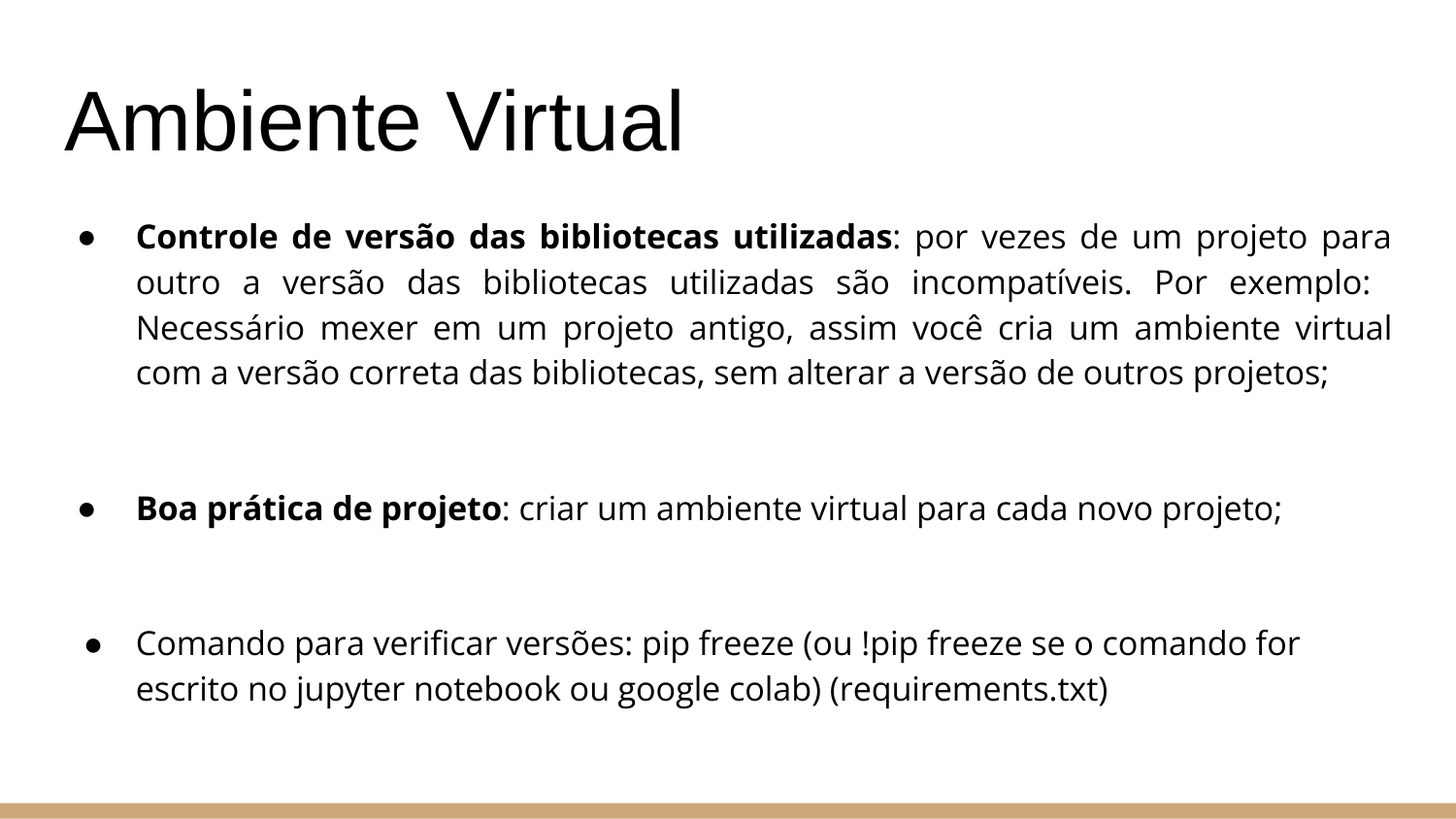

# Ambiente Virtual
Controle de versão das bibliotecas utilizadas: por vezes de um projeto para outro a versão das bibliotecas utilizadas são incompatíveis. Por exemplo:  Necessário mexer em um projeto antigo, assim você cria um ambiente virtual com a versão correta das bibliotecas, sem alterar a versão de outros projetos;

Boa prática de projeto: criar um ambiente virtual para cada novo projeto;

Comando para verificar versões: pip freeze (ou !pip freeze se o comando for escrito no jupyter notebook ou google colab) (requirements.txt)